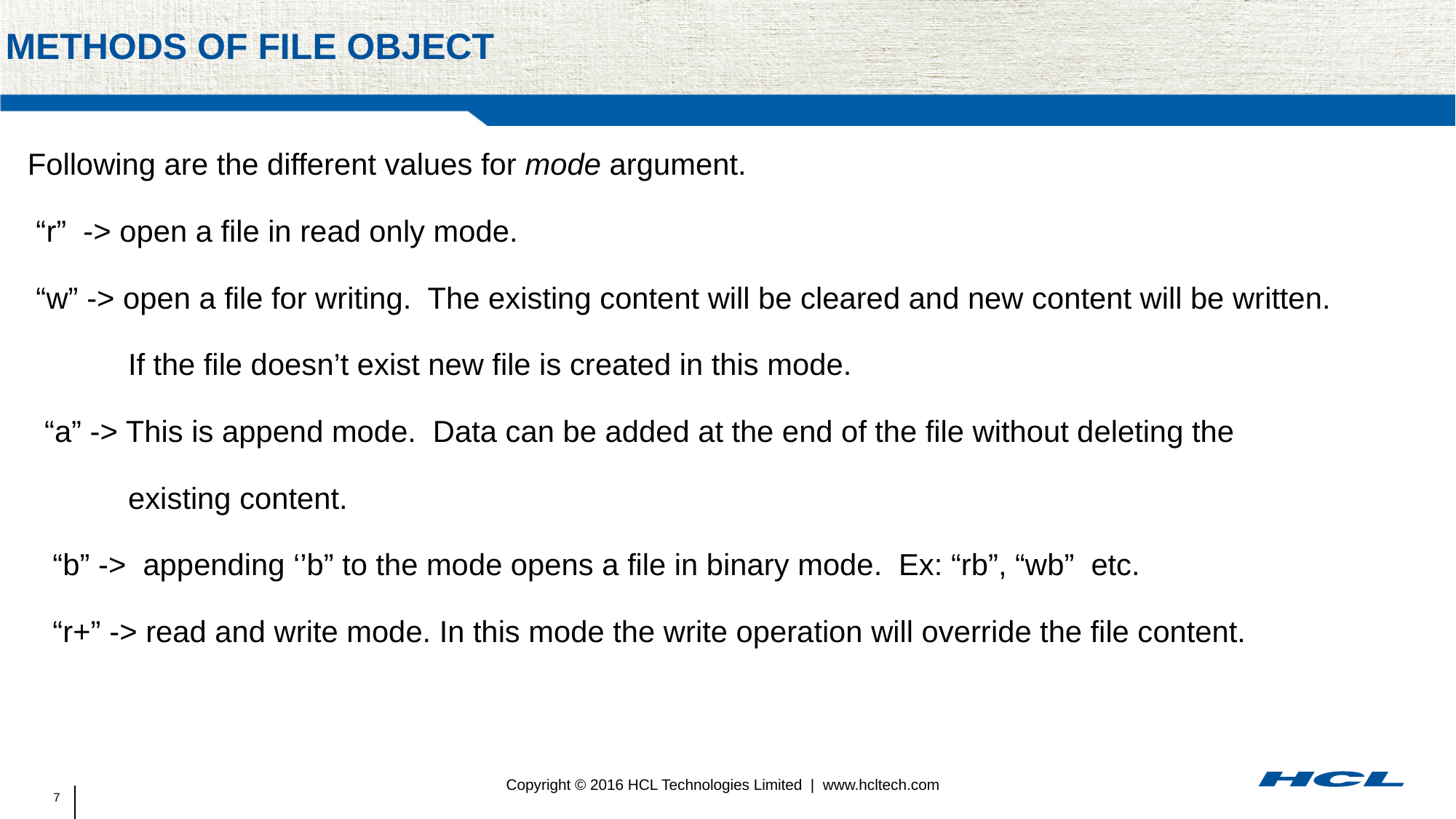

# Methods of file object
  Following are the different values for mode argument.
   “r”  -> open a file in read only mode.
   “w” -> open a file for writing.  The existing content will be cleared and new content will be written.
              If the file doesn’t exist new file is created in this mode.
    “a” -> This is append mode.  Data can be added at the end of the file without deleting the
              existing content.
     “b” ->  appending ‘’b” to the mode opens a file in binary mode.  Ex: “rb”, “wb”  etc.
     “r+” -> read and write mode. In this mode the write operation will override the file content.